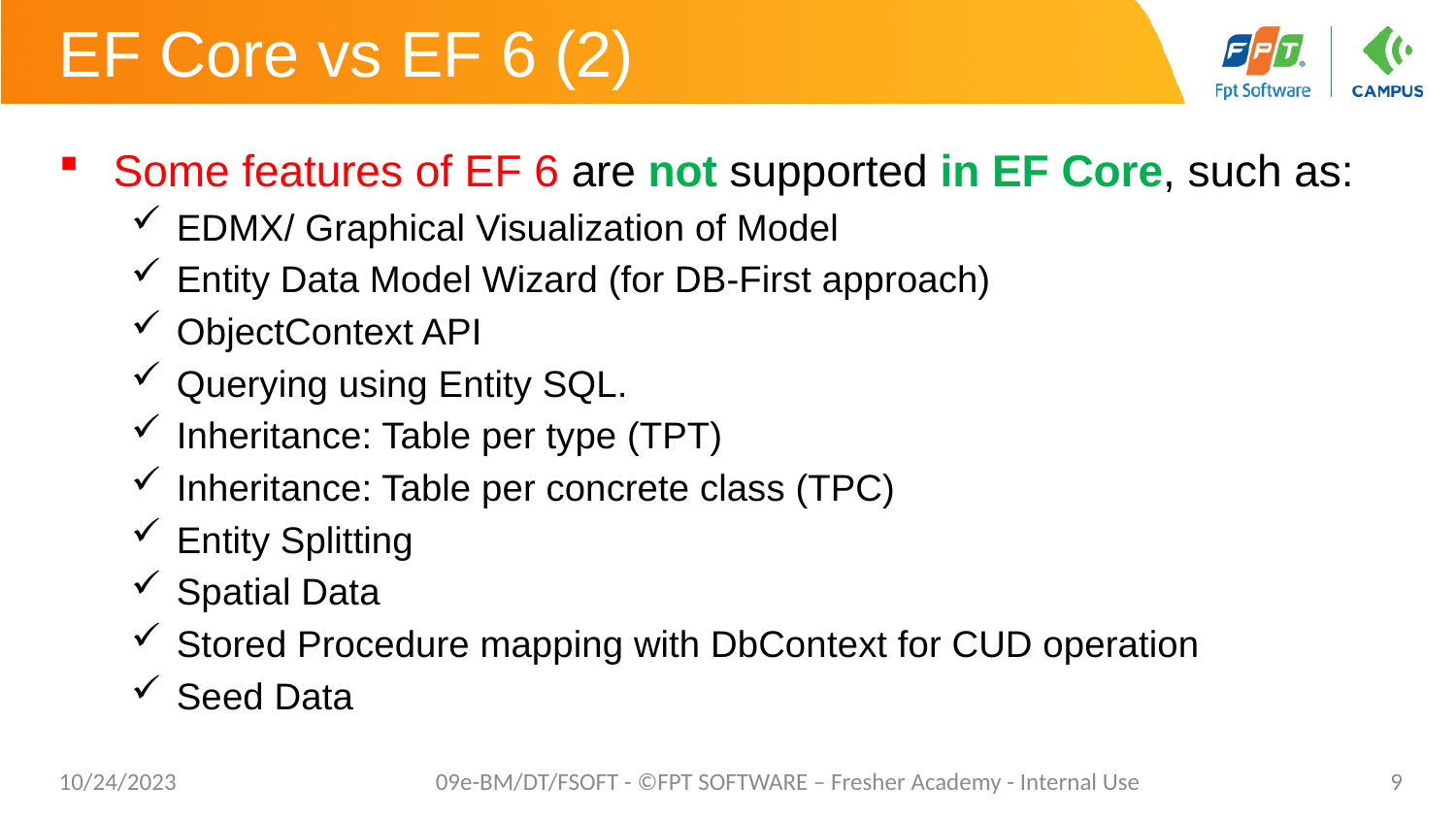

# EF Core vs EF 6 (2)
Some features of EF 6 are not supported in EF Core, such as:
EDMX/ Graphical Visualization of Model
Entity Data Model Wizard (for DB-First approach)
ObjectContext API
Querying using Entity SQL.
Inheritance: Table per type (TPT)
Inheritance: Table per concrete class (TPC)
Entity Splitting
Spatial Data
Stored Procedure mapping with DbContext for CUD operation
Seed Data

10/24/2023
09e-BM/DT/FSOFT - ©FPT SOFTWARE – Fresher Academy - Internal Use
9